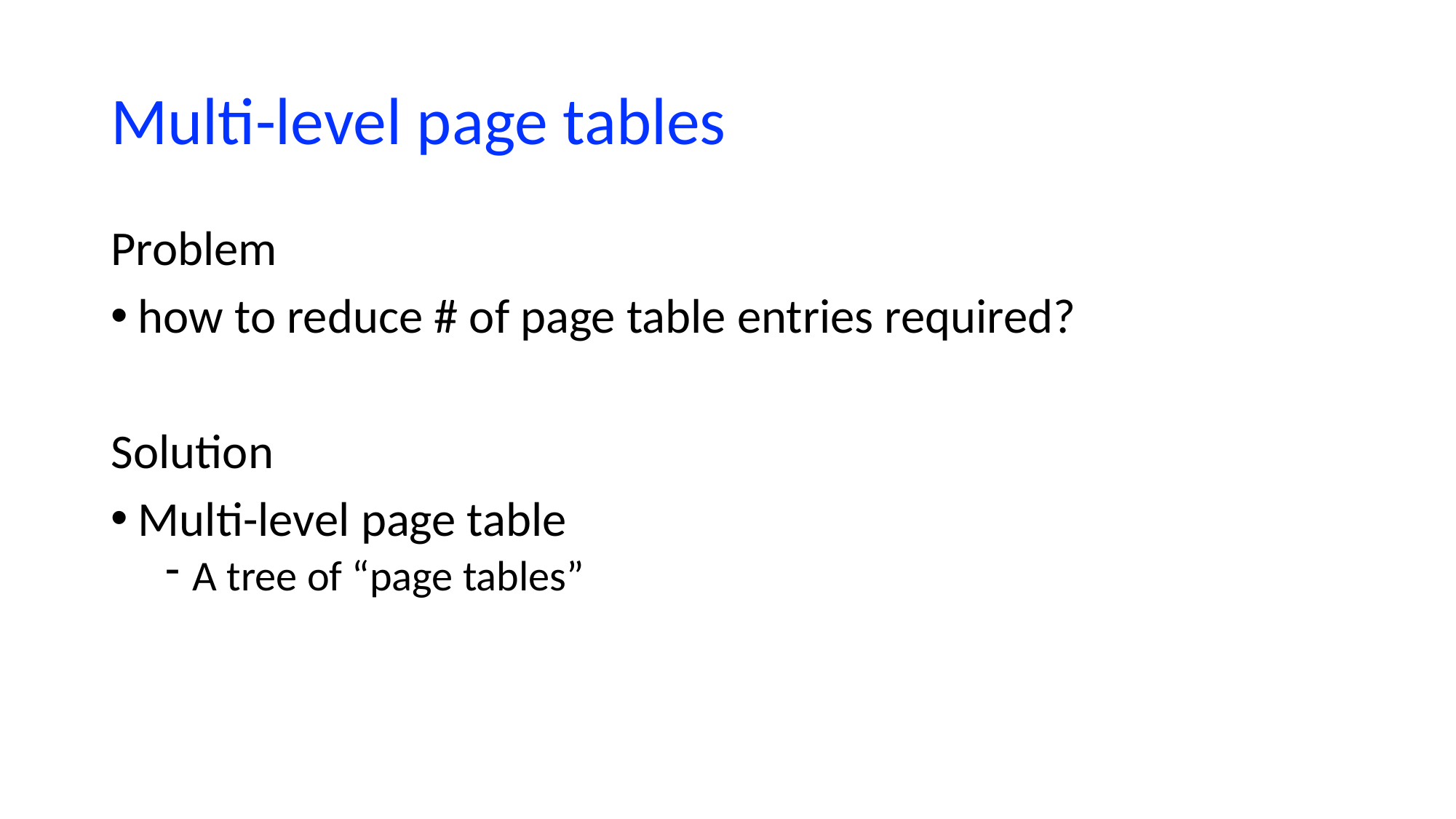

# Multi-level page tables
Problem
how to reduce # of page table entries required?

Solution
Multi-level page table
A tree of “page tables”